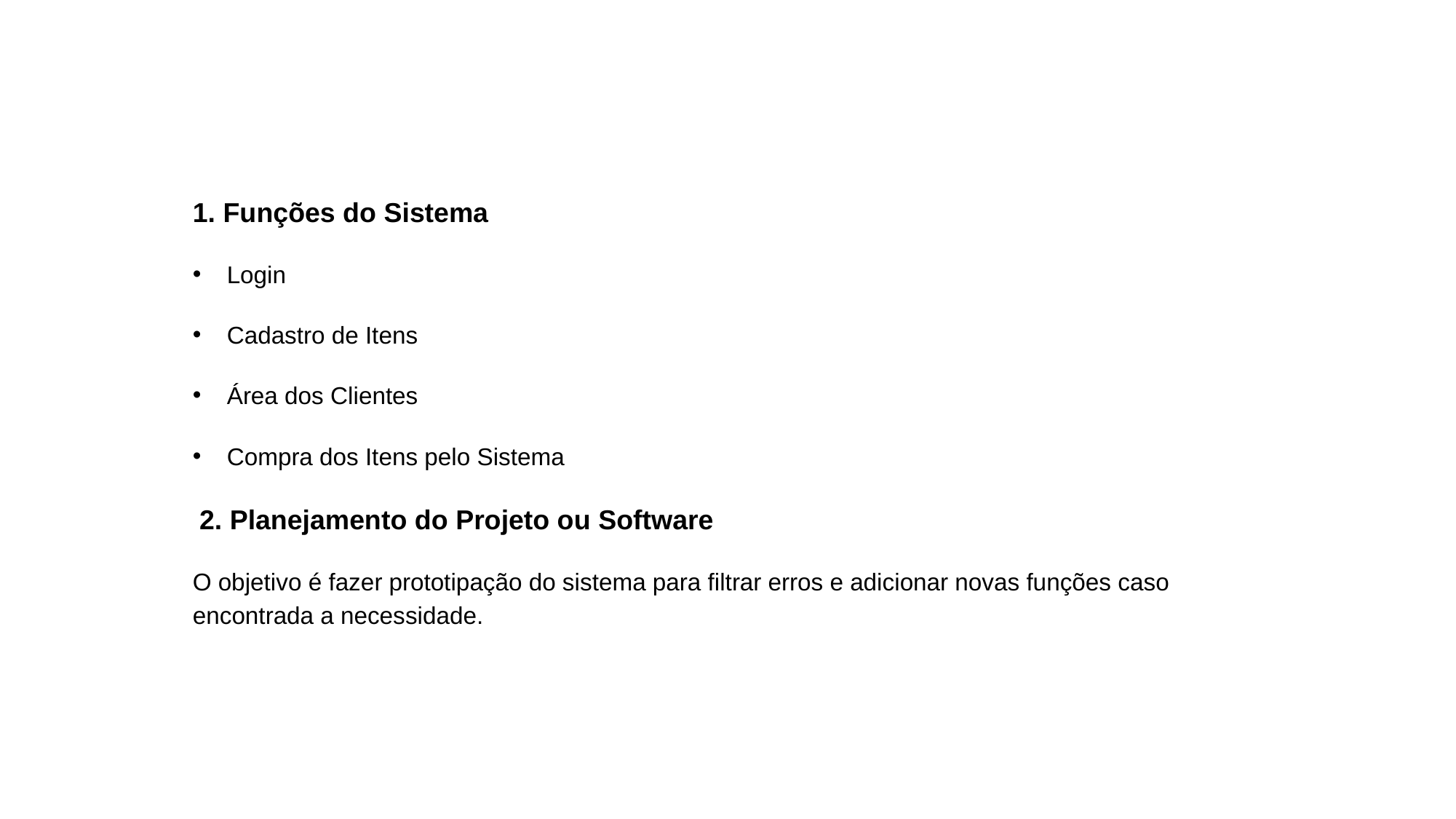

1. Funções do Sistema
Login
Cadastro de Itens
Área dos Clientes
Compra dos Itens pelo Sistema
 2. Planejamento do Projeto ou Software
O objetivo é fazer prototipação do sistema para filtrar erros e adicionar novas funções caso encontrada a necessidade.